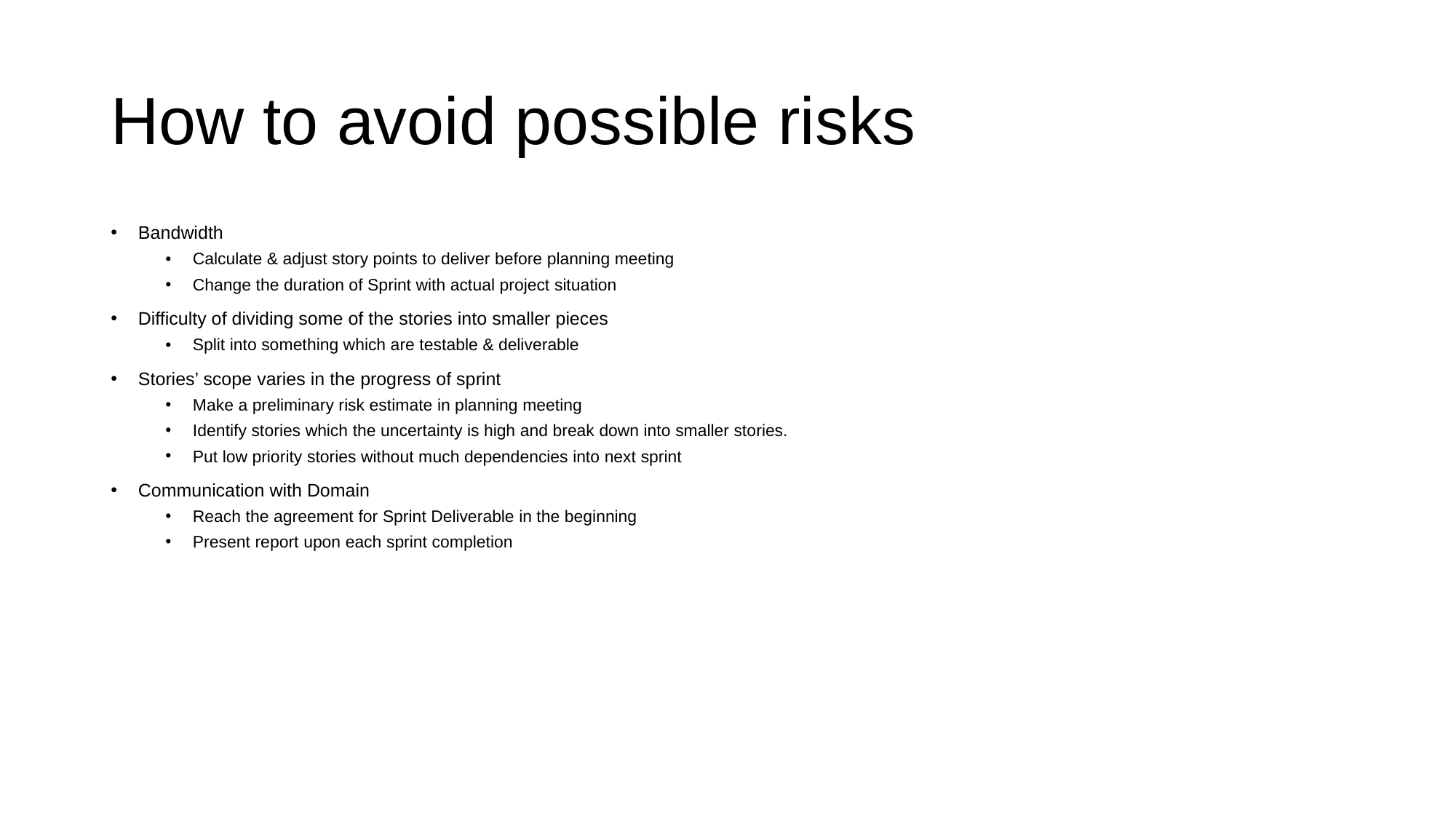

# How to avoid possible risks
Bandwidth
Calculate & adjust story points to deliver before planning meeting
Change the duration of Sprint with actual project situation
Difficulty of dividing some of the stories into smaller pieces
Split into something which are testable & deliverable
Stories’ scope varies in the progress of sprint
Make a preliminary risk estimate in planning meeting
Identify stories which the uncertainty is high and break down into smaller stories.
Put low priority stories without much dependencies into next sprint
Communication with Domain
Reach the agreement for Sprint Deliverable in the beginning
Present report upon each sprint completion